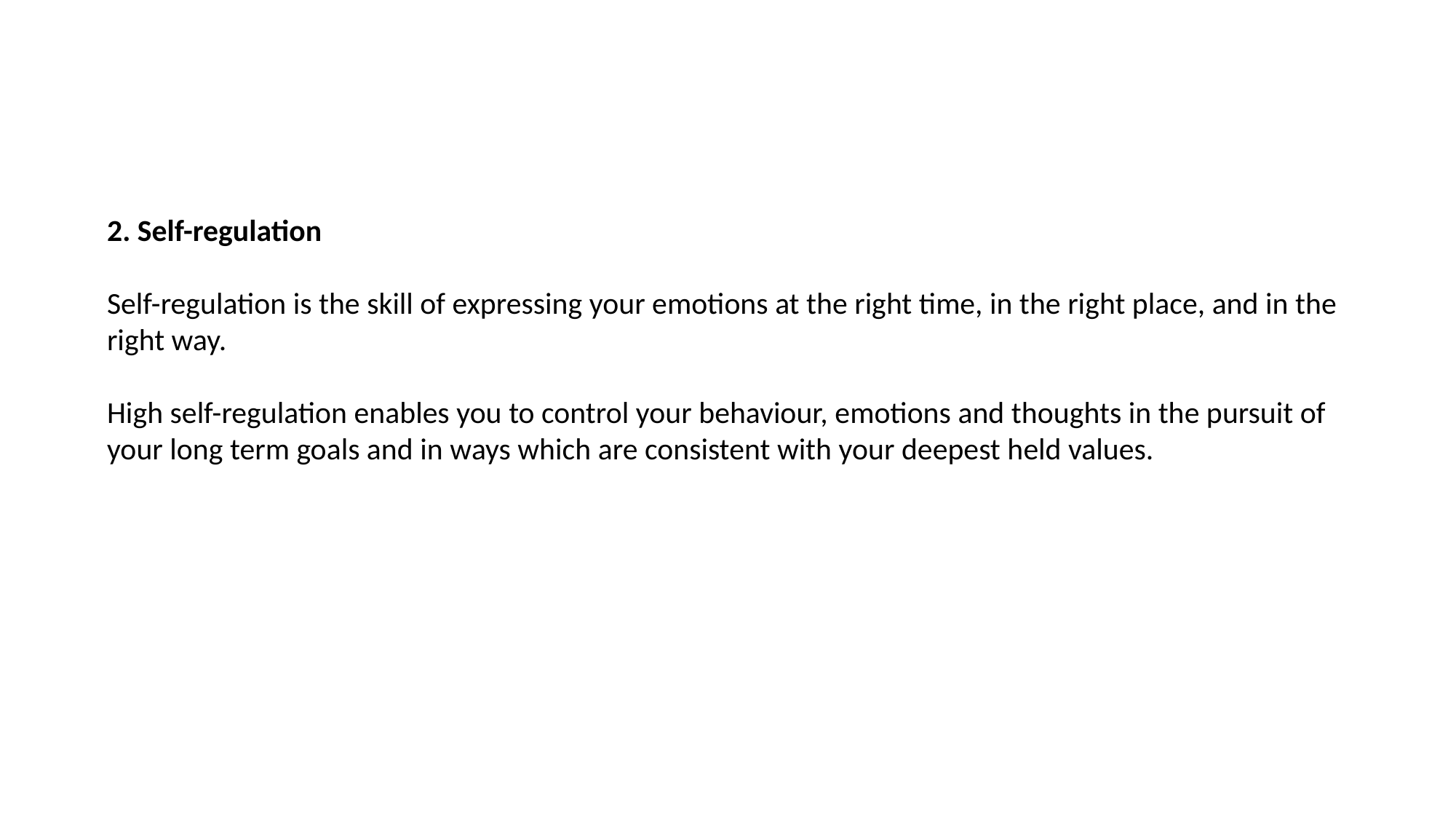

2. Self-regulation

Self-regulation is the skill of expressing your emotions at the right time, in the right place, and in the right way.

High self-regulation enables you to control your behaviour, emotions and thoughts in the pursuit of your long term goals and in ways which are consistent with your deepest held values.